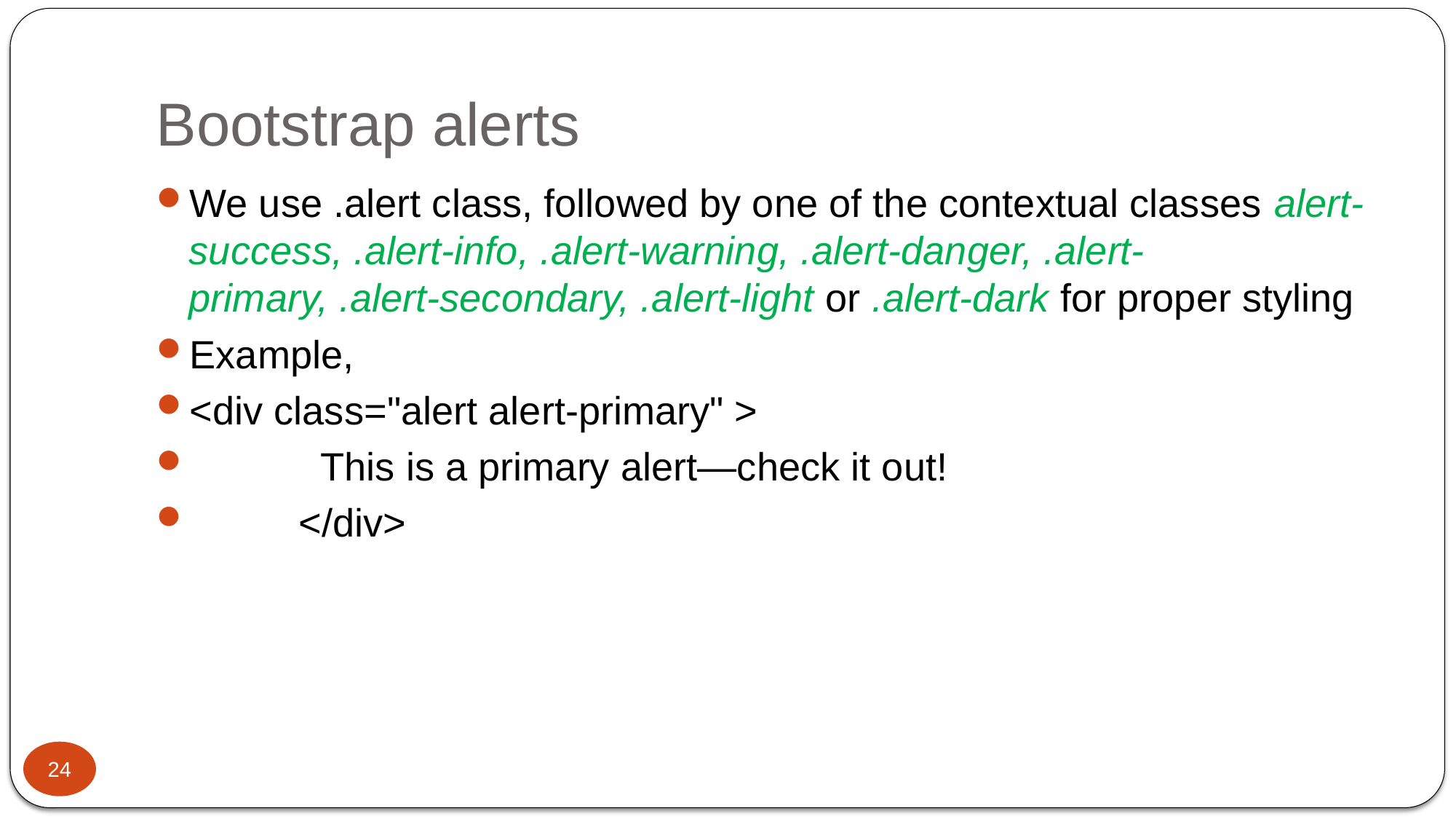

# Bootstrap alerts
We use .alert class, followed by one of the contextual classes alert-success, .alert-info, .alert-warning, .alert-danger, .alert-primary, .alert-secondary, .alert-light or .alert-dark for proper styling
Example,
<div class="alert alert-primary" >
            This is a primary alert—check it out!
          </div>

24